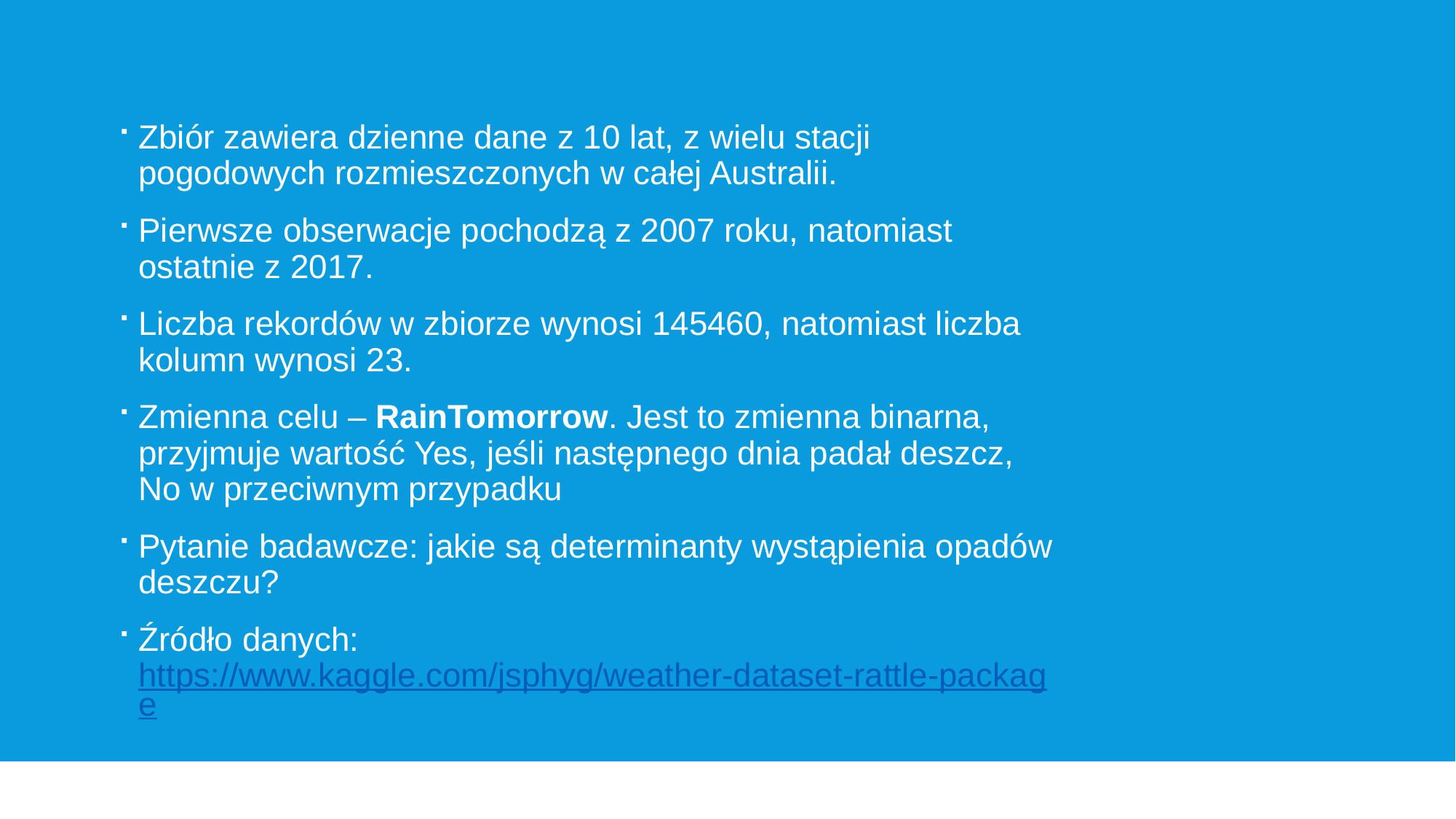

Zbiór zawiera dzienne dane z 10 lat, z wielu stacji pogodowych rozmieszczonych w całej Australii.
Pierwsze obserwacje pochodzą z 2007 roku, natomiast ostatnie z 2017.
Liczba rekordów w zbiorze wynosi 145460, natomiast liczba kolumn wynosi 23.
Zmienna celu – RainTomorrow. Jest to zmienna binarna, przyjmuje wartość Yes, jeśli następnego dnia padał deszcz, No w przeciwnym przypadku
Pytanie badawcze: jakie są determinanty wystąpienia opadów deszczu?
Źródło danych: https://www.kaggle.com/jsphyg/weather-dataset-rattle-package